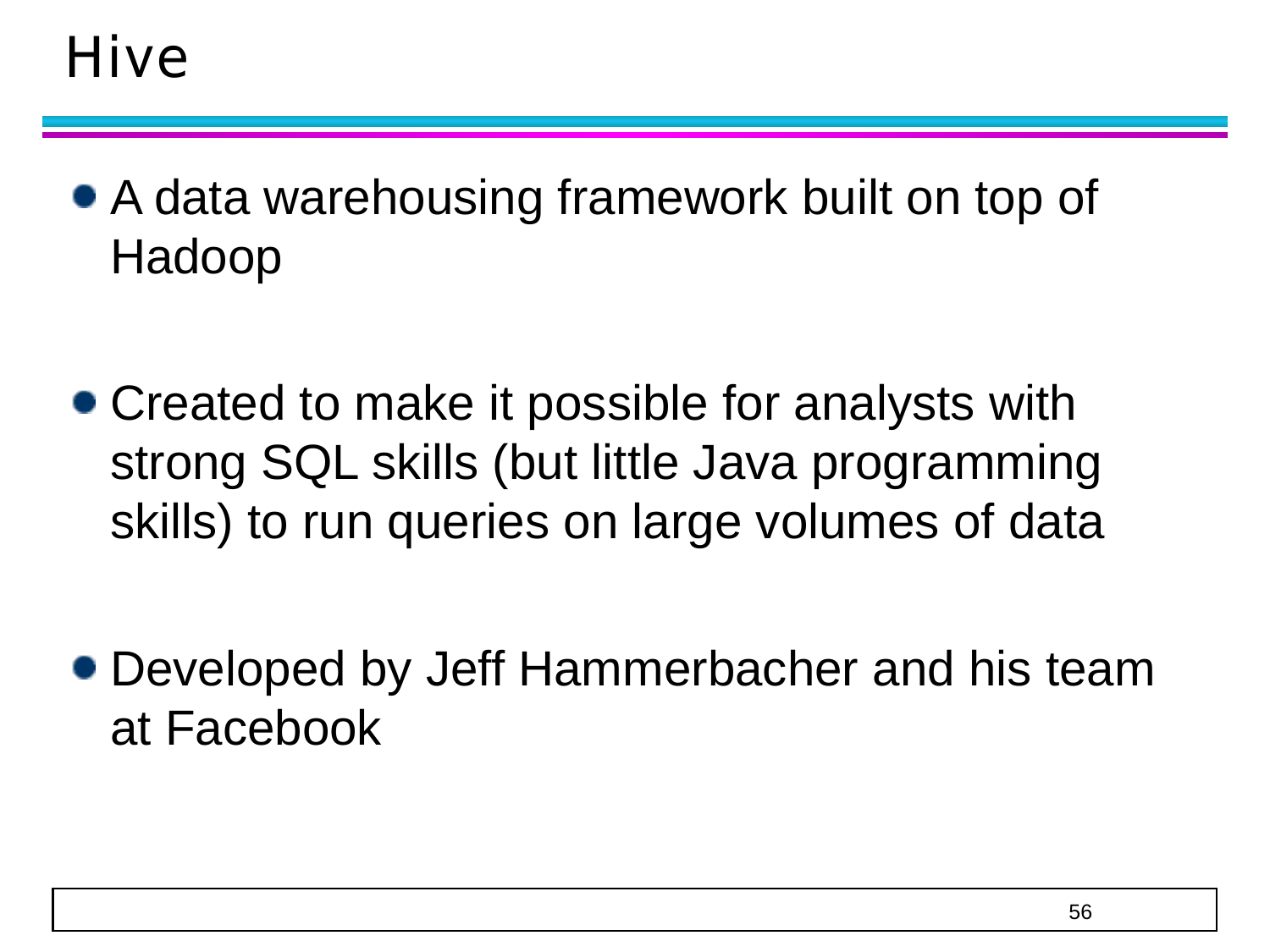

# Hive
A data warehousing framework built on top of Hadoop

Created to make it possible for analysts with strong SQL skills (but little Java programming skills) to run queries on large volumes of data

Developed by Jeff Hammerbacher and his team at Facebook